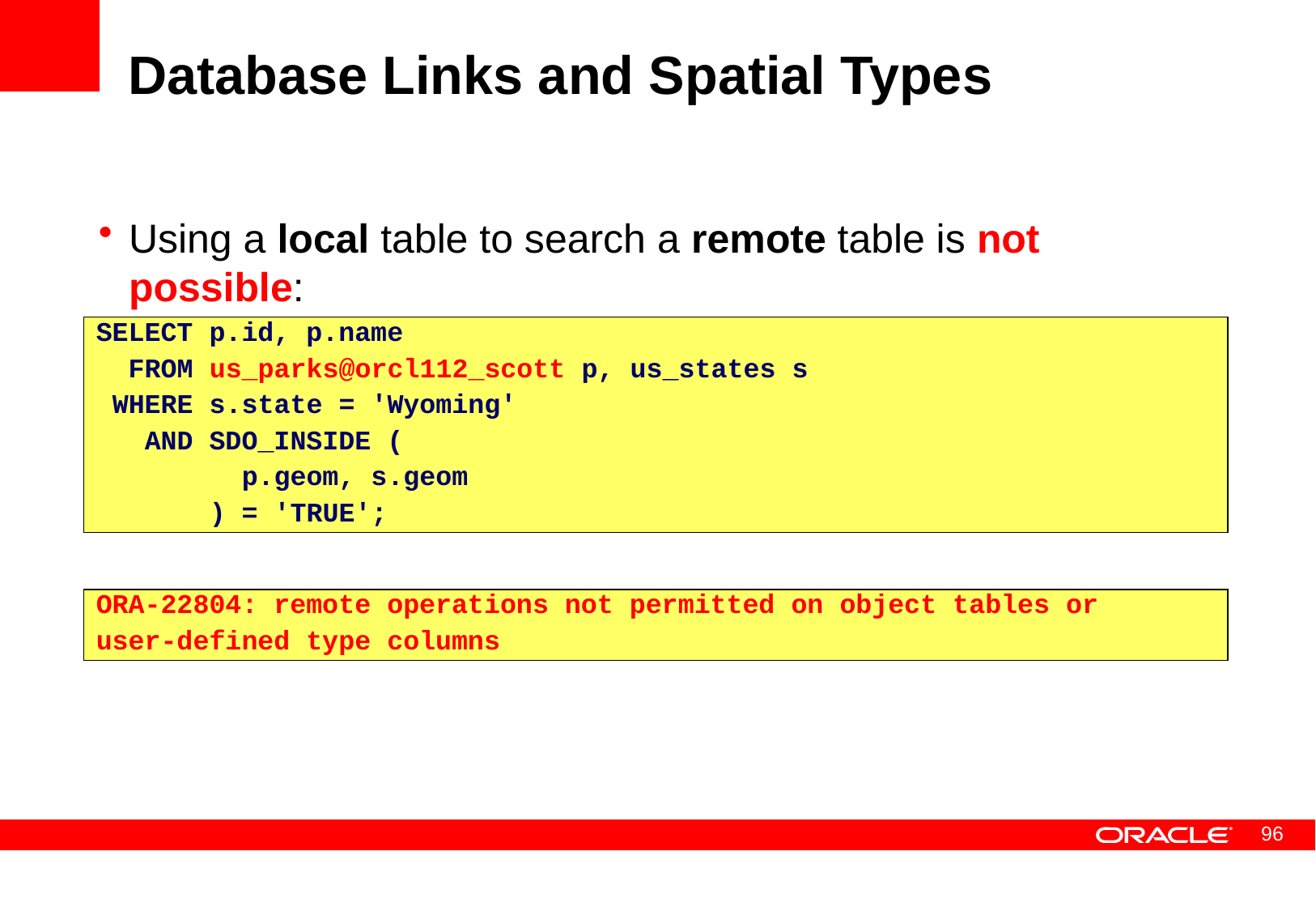

# Database Links and Spatial Types
Using a local table to search a remote table is not possible:

SELECT p.id, p.name
  FROM us_parks@orcl112_scott p, us_states s
 WHERE s.state = 'Wyoming'
   AND SDO_INSIDE (
         p.geom, s.geom
       ) = 'TRUE';
ORA-22804: remote operations not permitted on object tables or
user-defined type columns